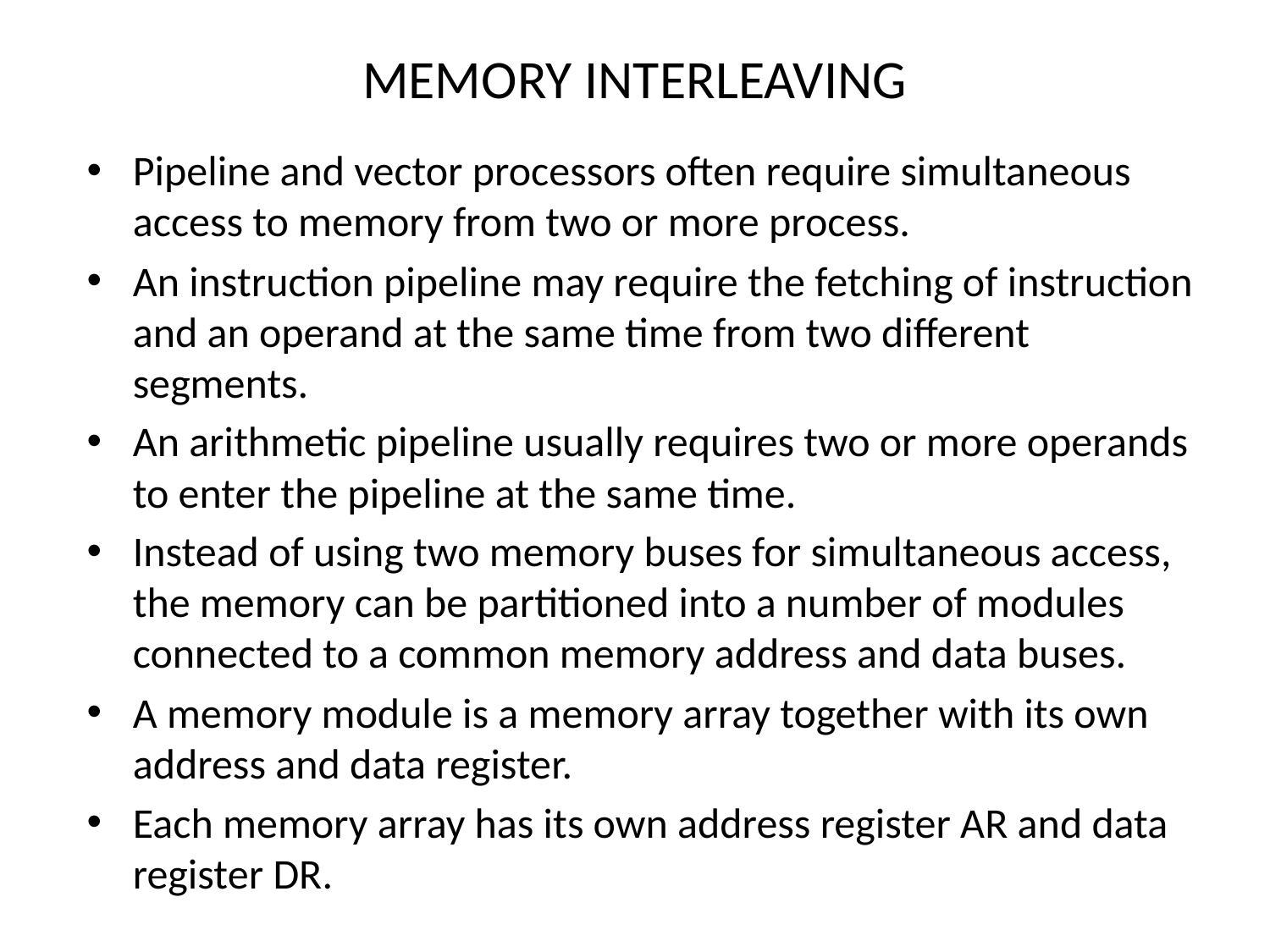

# MEMORY INTERLEAVING
Pipeline and vector processors often require simultaneous access to memory from two or more process.
An instruction pipeline may require the fetching of instruction and an operand at the same time from two different segments.
An arithmetic pipeline usually requires two or more operands to enter the pipeline at the same time.
Instead of using two memory buses for simultaneous access, the memory can be partitioned into a number of modules connected to a common memory address and data buses.
A memory module is a memory array together with its own address and data register.
Each memory array has its own address register AR and data register DR.